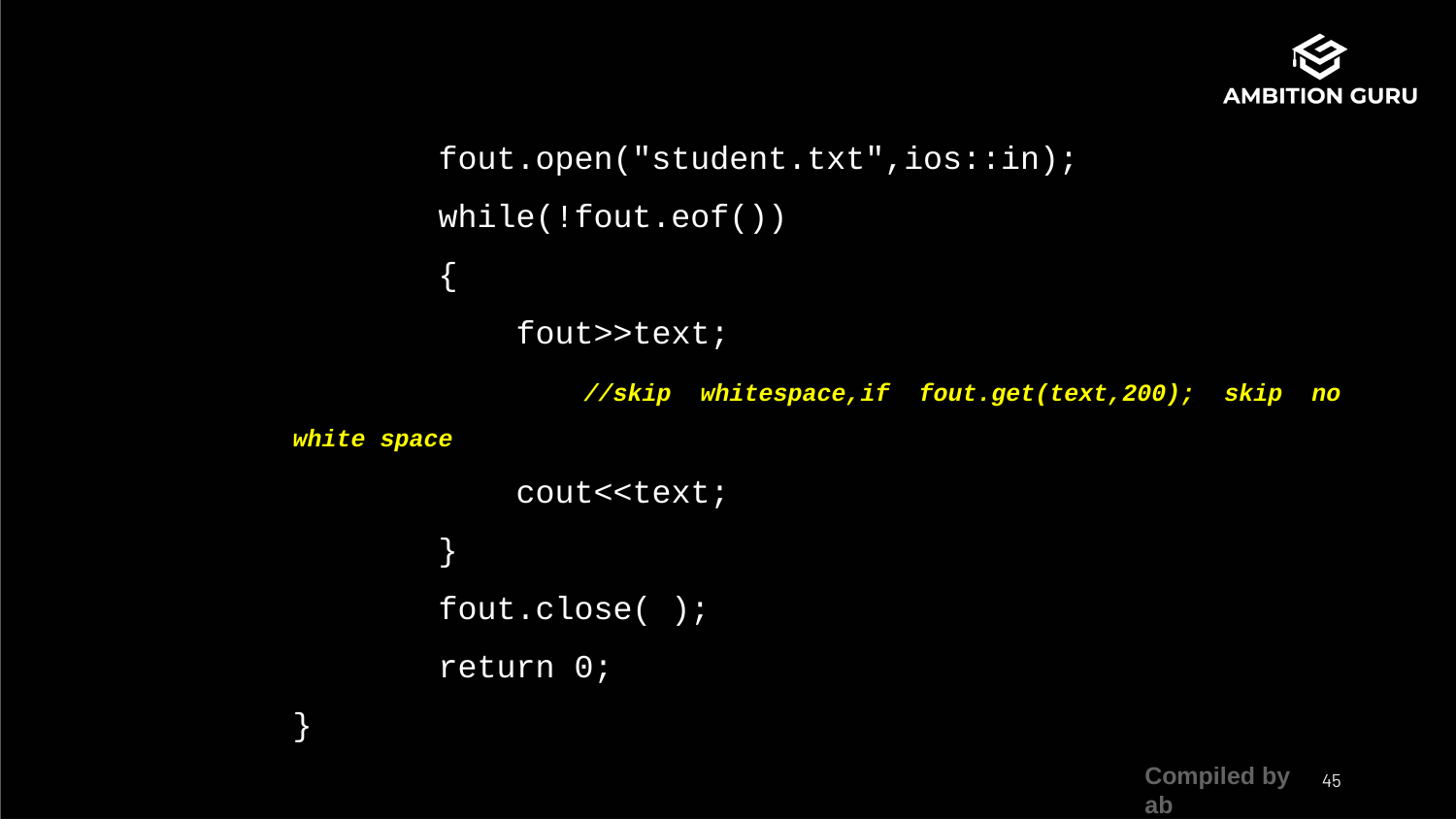

fout.open("student.txt",ios::in);
	while(!fout.eof())
	{
	    fout>>text;
		//skip whitespace,if fout.get(text,200); skip no white space
	    cout<<text;
	}
	fout.close( );
	return 0;
}
45